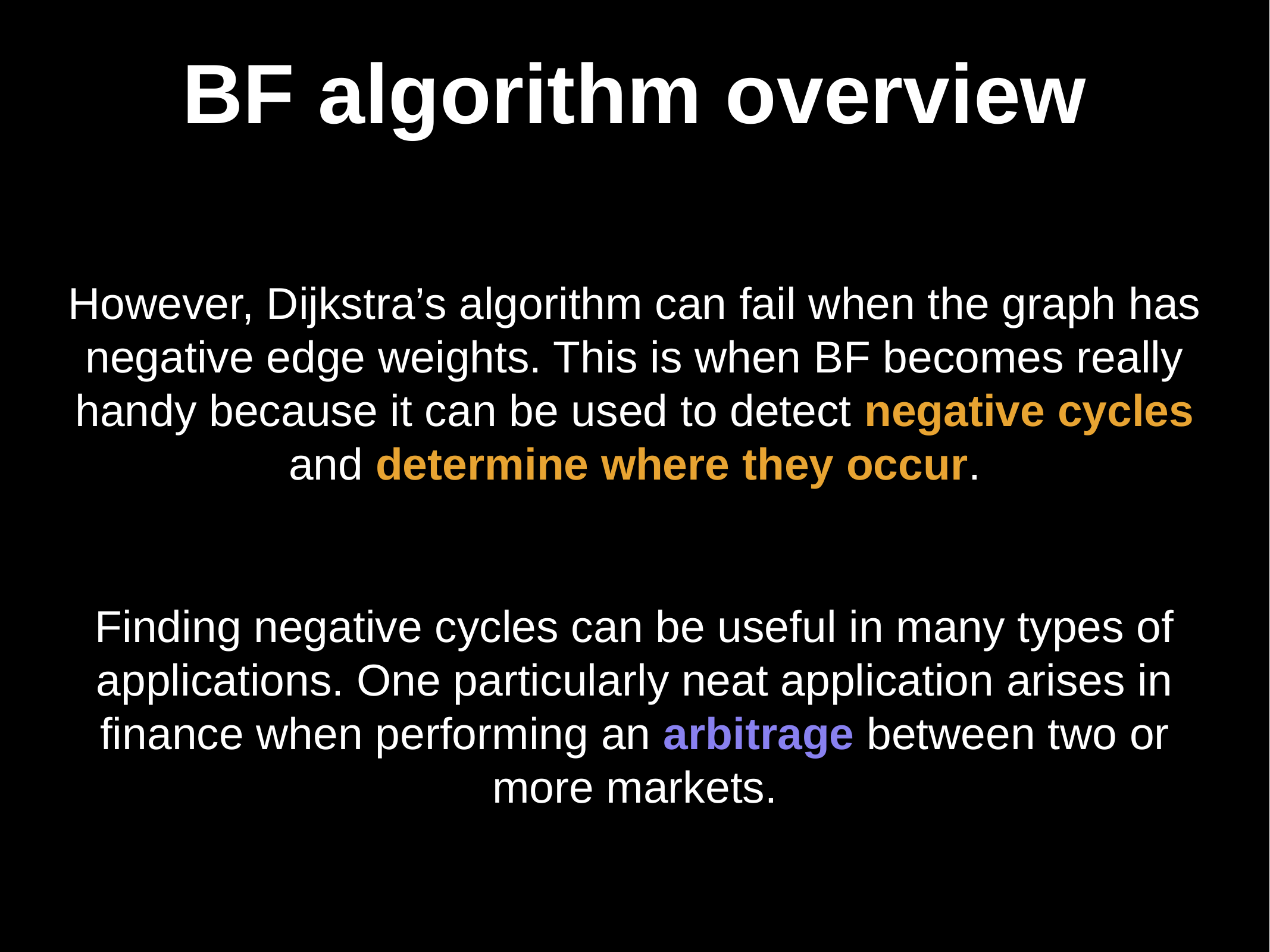

# BF algorithm overview
However, Dijkstra’s algorithm can fail when the graph has negative edge weights. This is when BF becomes really handy because it can be used to detect negative cycles and determine where they occur.
Finding negative cycles can be useful in many types of applications. One particularly neat application arises in finance when performing an arbitrage between two or more markets.